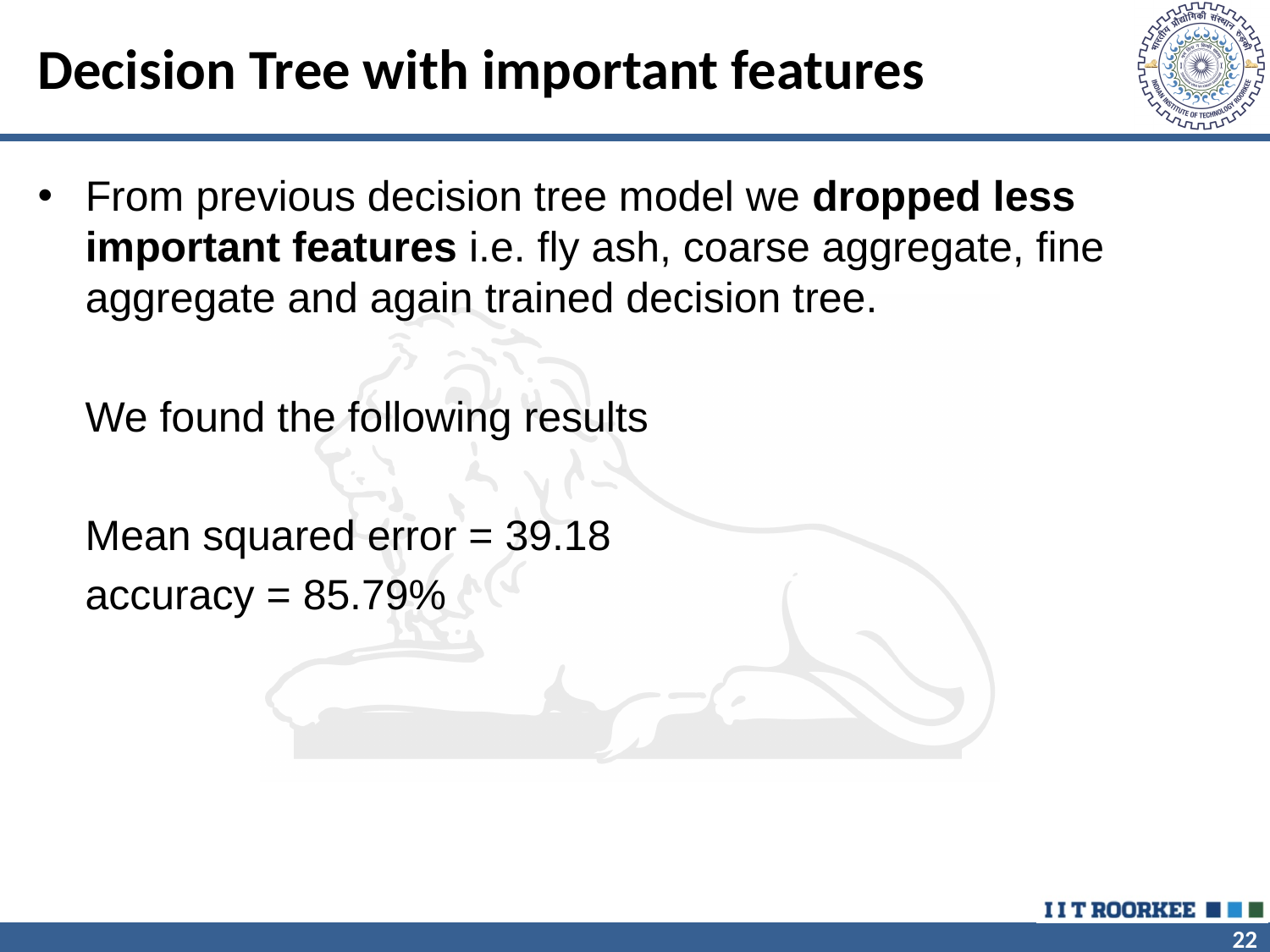

# Decision Tree with important features
From previous decision tree model we dropped less important features i.e. fly ash, coarse aggregate, fine aggregate and again trained decision tree.

    We found the following results

    Mean squared error = 39.18
    accuracy = 85.79%